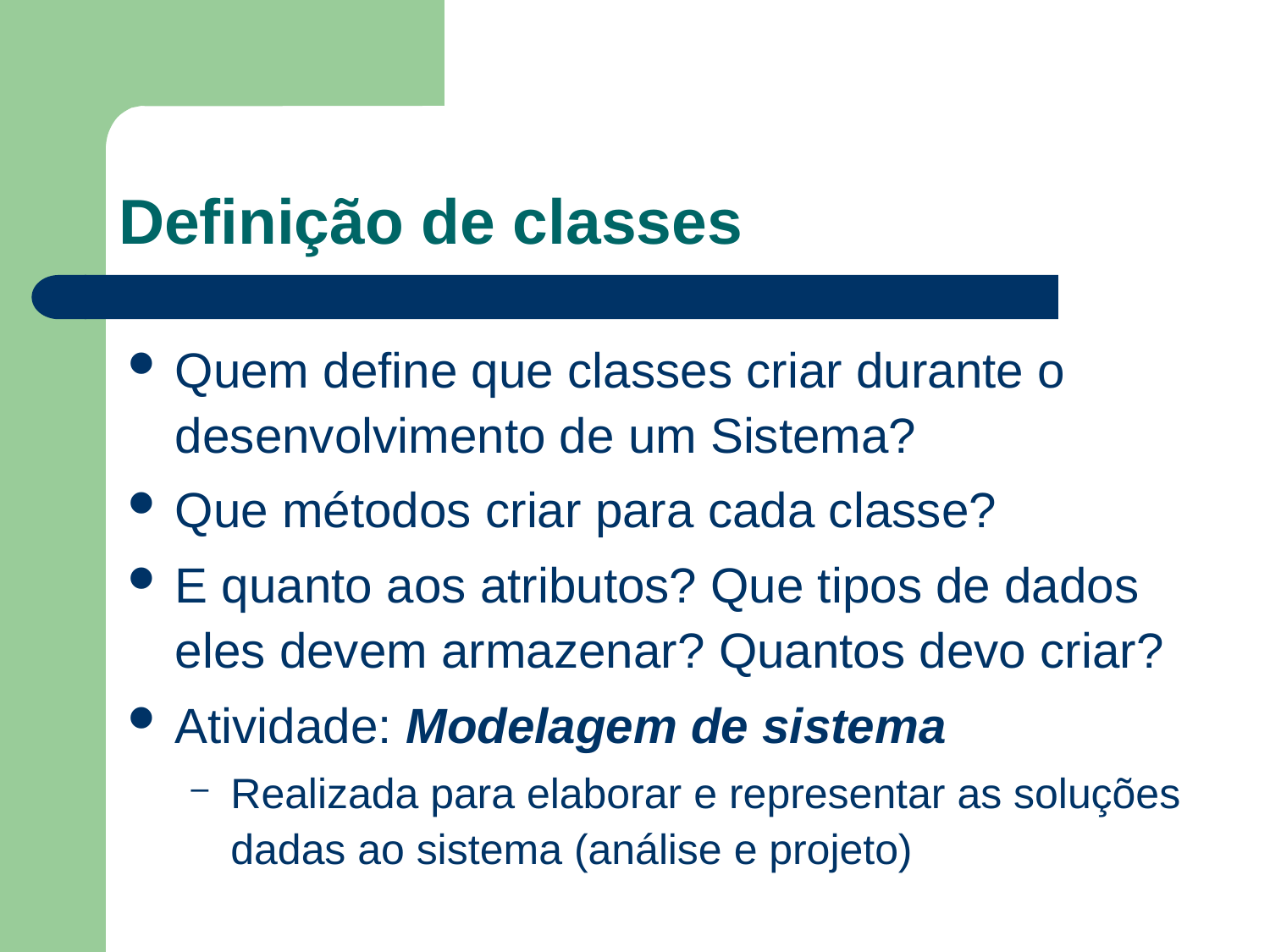

# Definição de classes
Quem define que classes criar durante o desenvolvimento de um Sistema?
Que métodos criar para cada classe?
E quanto aos atributos? Que tipos de dados eles devem armazenar? Quantos devo criar?
Atividade: Modelagem de sistema
Realizada para elaborar e representar as soluções dadas ao sistema (análise e projeto)